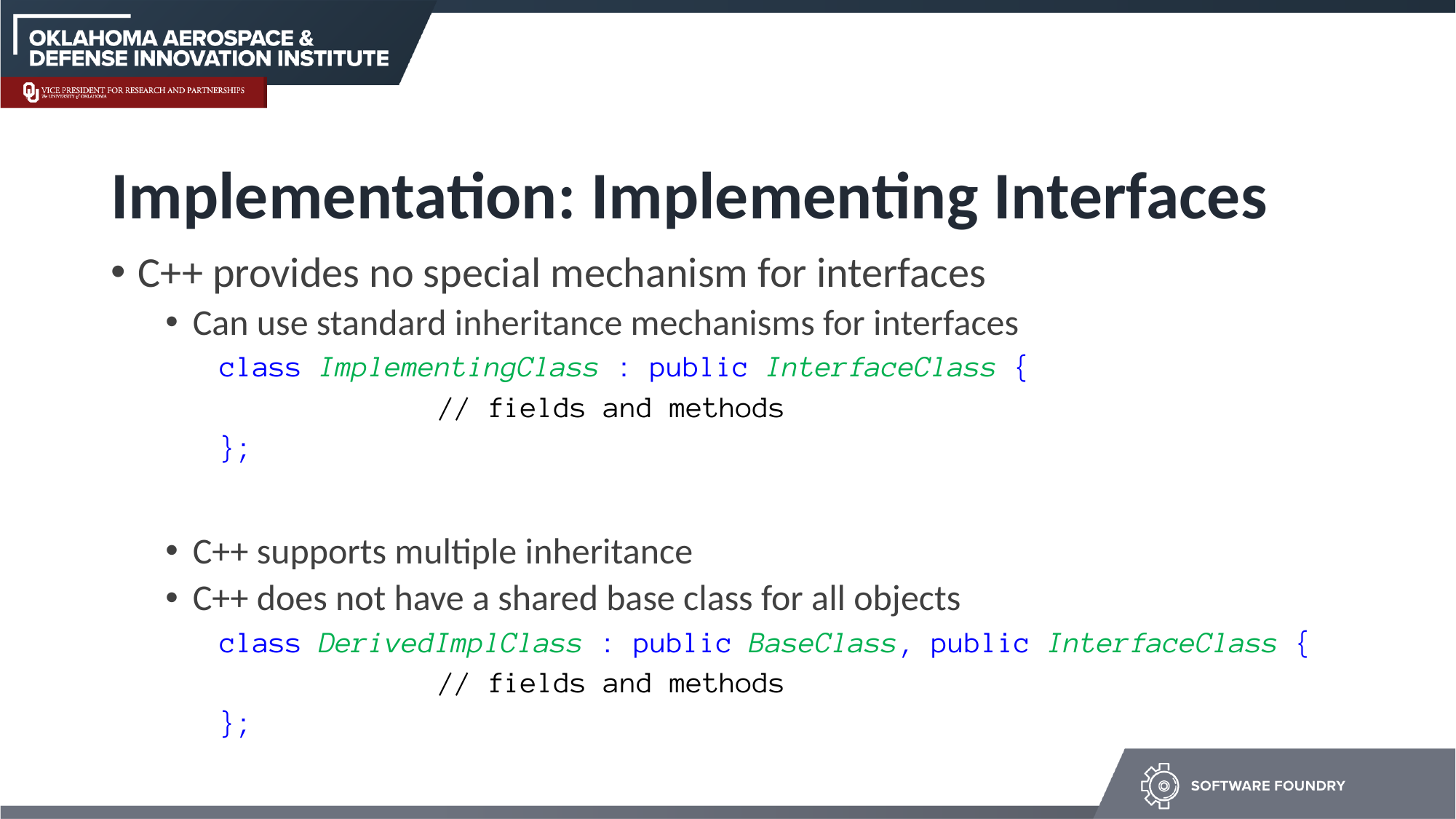

# Implementation: Implementing Interfaces
C++ provides no special mechanism for interfaces
Can use standard inheritance mechanisms for interfaces
class ImplementingClass : public InterfaceClass {
		// fields and methods
};

C++ supports multiple inheritance
C++ does not have a shared base class for all objects
class DerivedImplClass : public BaseClass, public InterfaceClass {
		// fields and methods
};